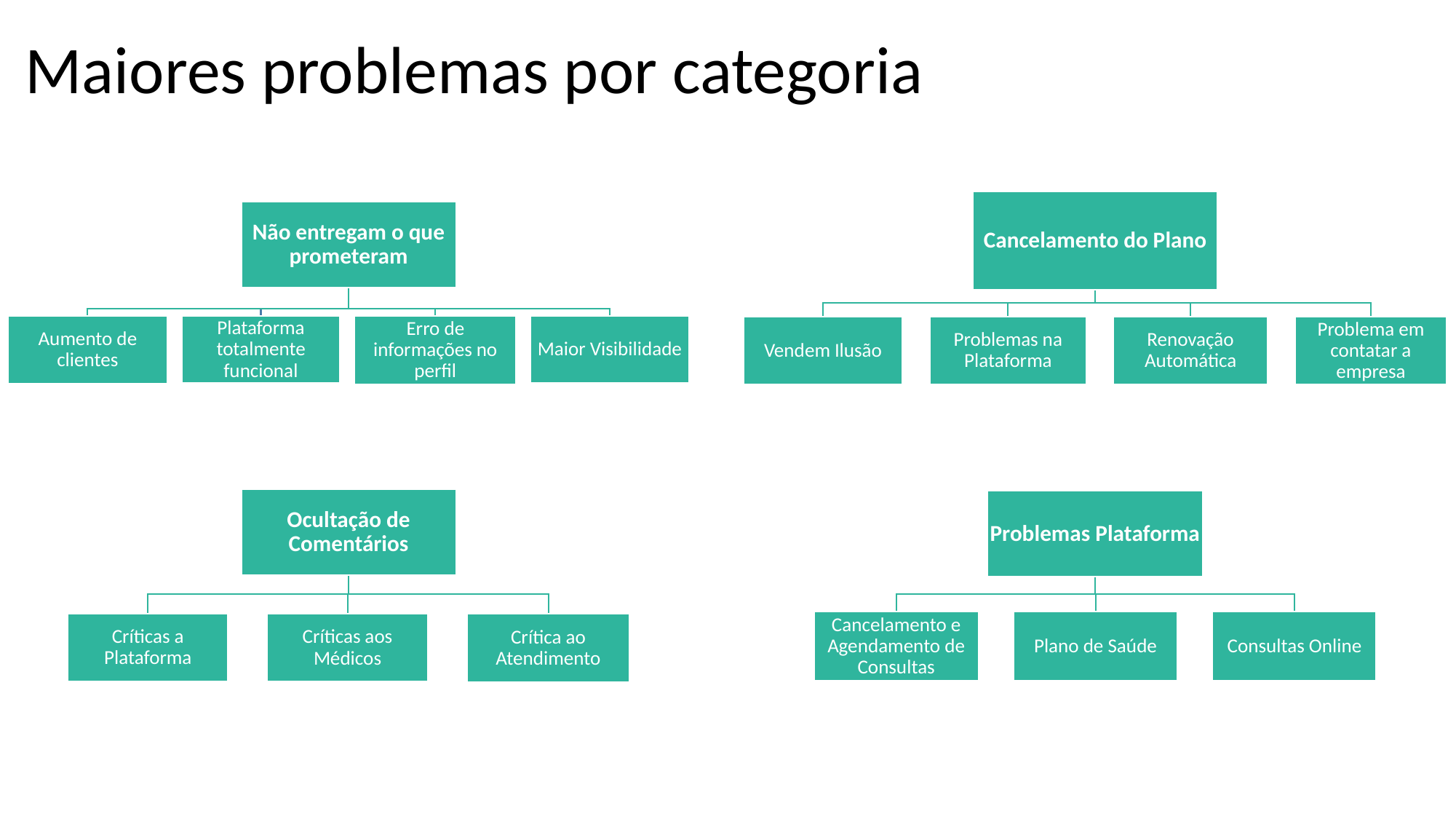

Maiores problemas por categoria
Não entregam o que prometeram
Aumento de clientes
Plataforma totalmente funcional
Erro de informações no perfil
Maior Visibilidade
Cancelamento do Plano
Vendem Ilusão
Problemas na Plataforma
Renovação Automática
Problema em contatar a empresa
Ocultação de Comentários
Críticas a Plataforma
Críticas aos Médicos
Crítica ao Atendimento
Problemas Plataforma
Cancelamento e Agendamento de Consultas
Plano de Saúde
Consultas Online